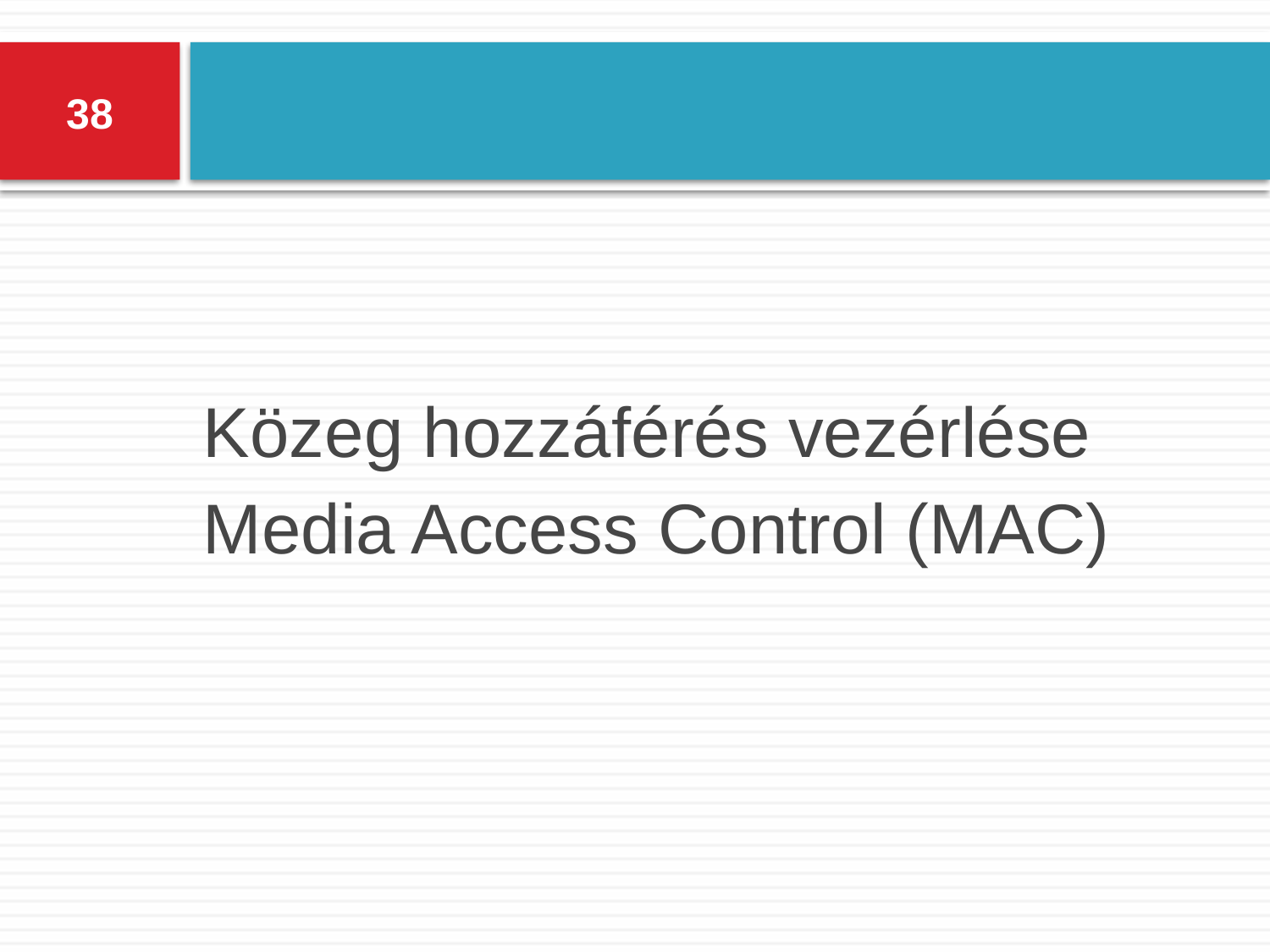

#
38
Közeg hozzáférés vezérlése
Media Access Control (MAC)